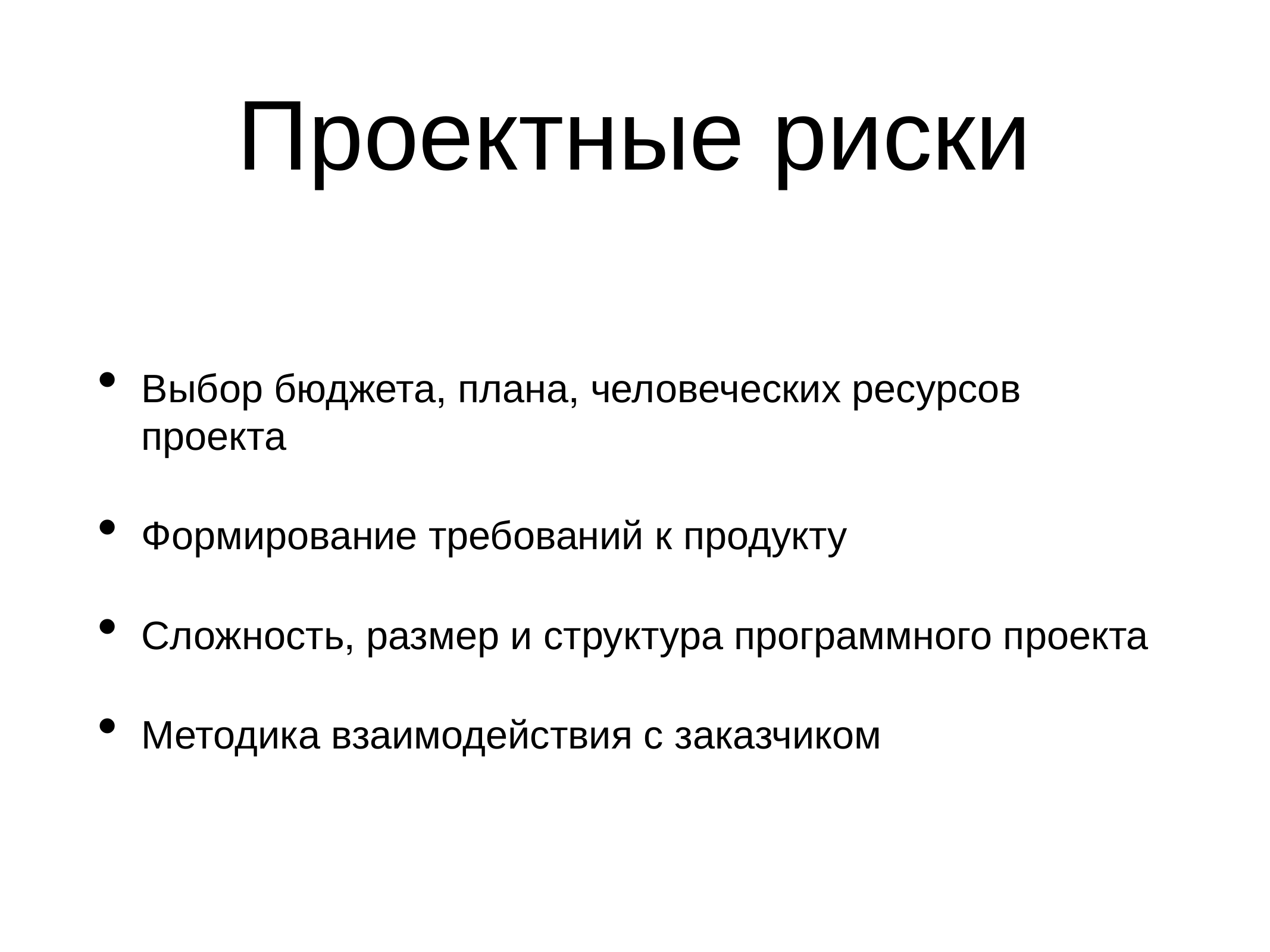

# Проектные риски
Выбор бюджета, плана, человеческих ресурсов проекта
Формирование требований к продукту
Сложность, размер и структура программного проекта
Методика взаимодействия с заказчиком